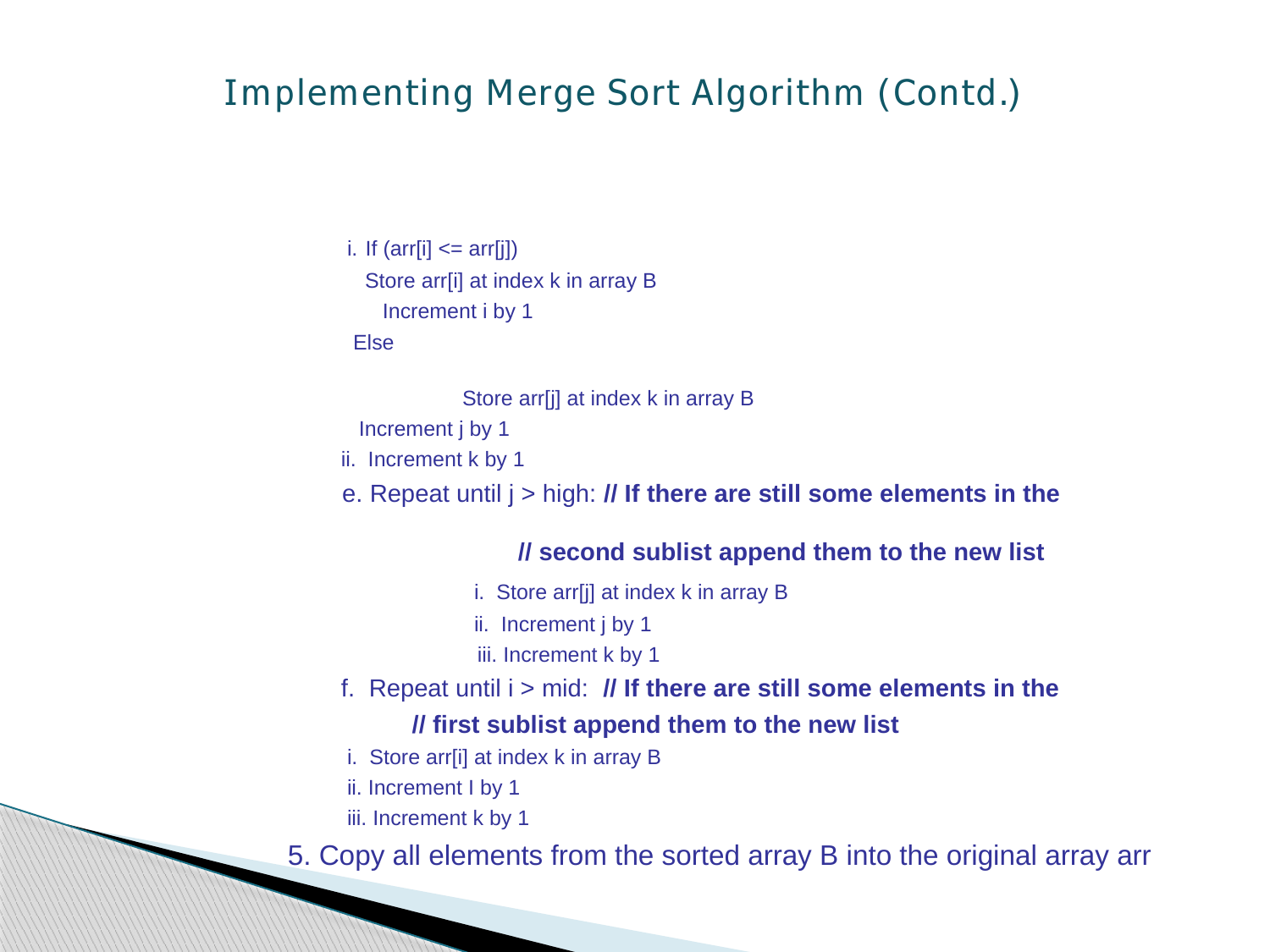

Implementing Merge Sort Algorithm (Contd.)‏

	  i. If (arr[i] <= arr[j])
	     Store arr[i] at index k in array B
	        Increment i by 1
	   Else
								Store arr[j] at index k in array B
	    Increment j by 1
	 ii.  Increment k by 1
	 e. Repeat until j > high: // If there are still some elements in the        							        // second sublist append them to the new list
		  i.  Store arr[j] at index k in array B
		  ii.  Increment j by 1
	                        iii. Increment k by 1
	 f.  Repeat until i > mid:  // If there are still some elements in the
	           // first sublist append them to the new list
	  i.  Store arr[i] at index k in array B
	  ii. Increment I by 1
	  iii. Increment k by 1
5. Copy all elements from the sorted array B into the original array arr